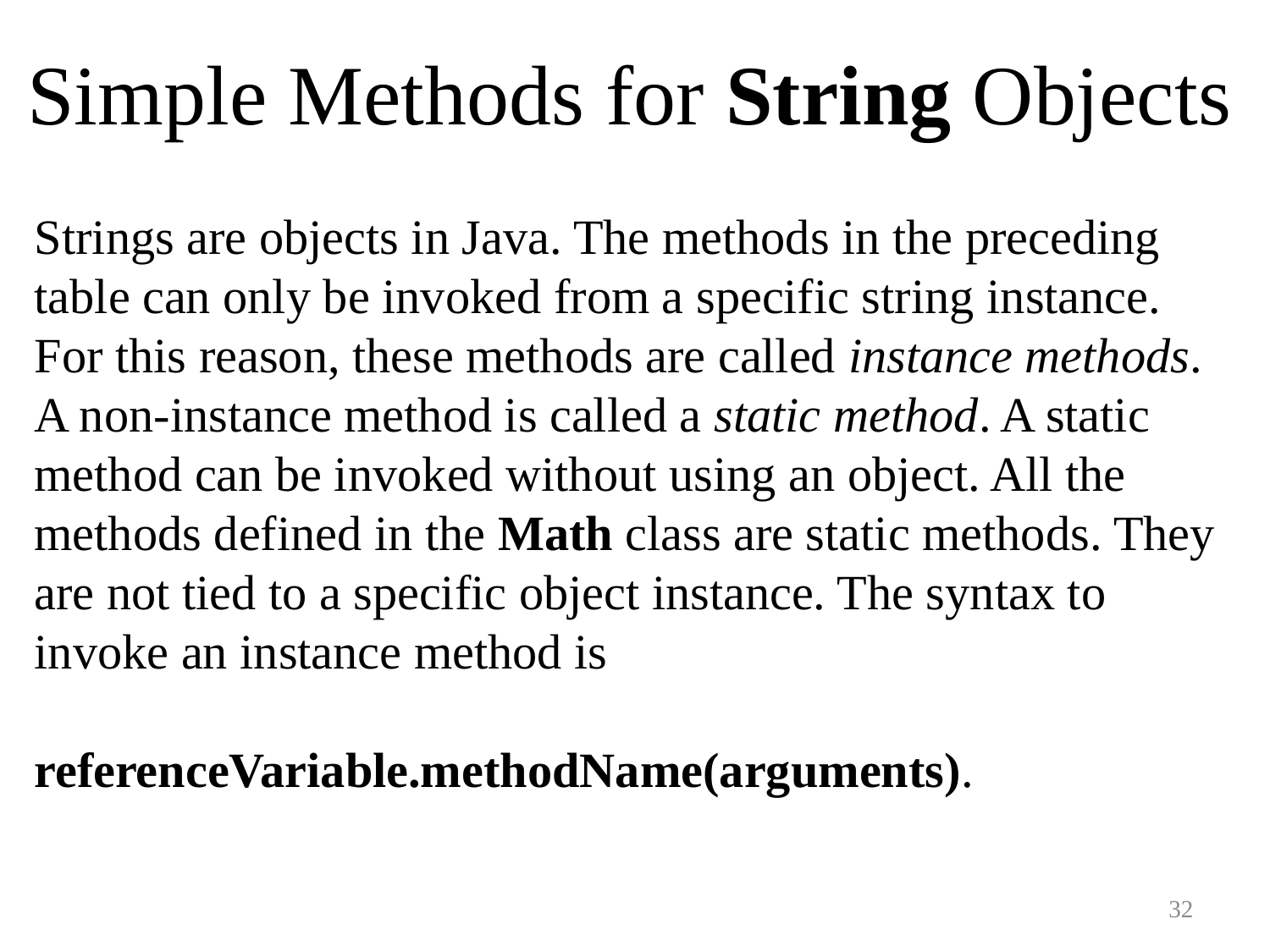

# Simple Methods for String Objects
Strings are objects in Java. The methods in the preceding table can only be invoked from a specific string instance. For this reason, these methods are called instance methods. A non-instance method is called a static method. A static method can be invoked without using an object. All the methods defined in the Math class are static methods. They are not tied to a specific object instance. The syntax to invoke an instance method is

referenceVariable.methodName(arguments).
32